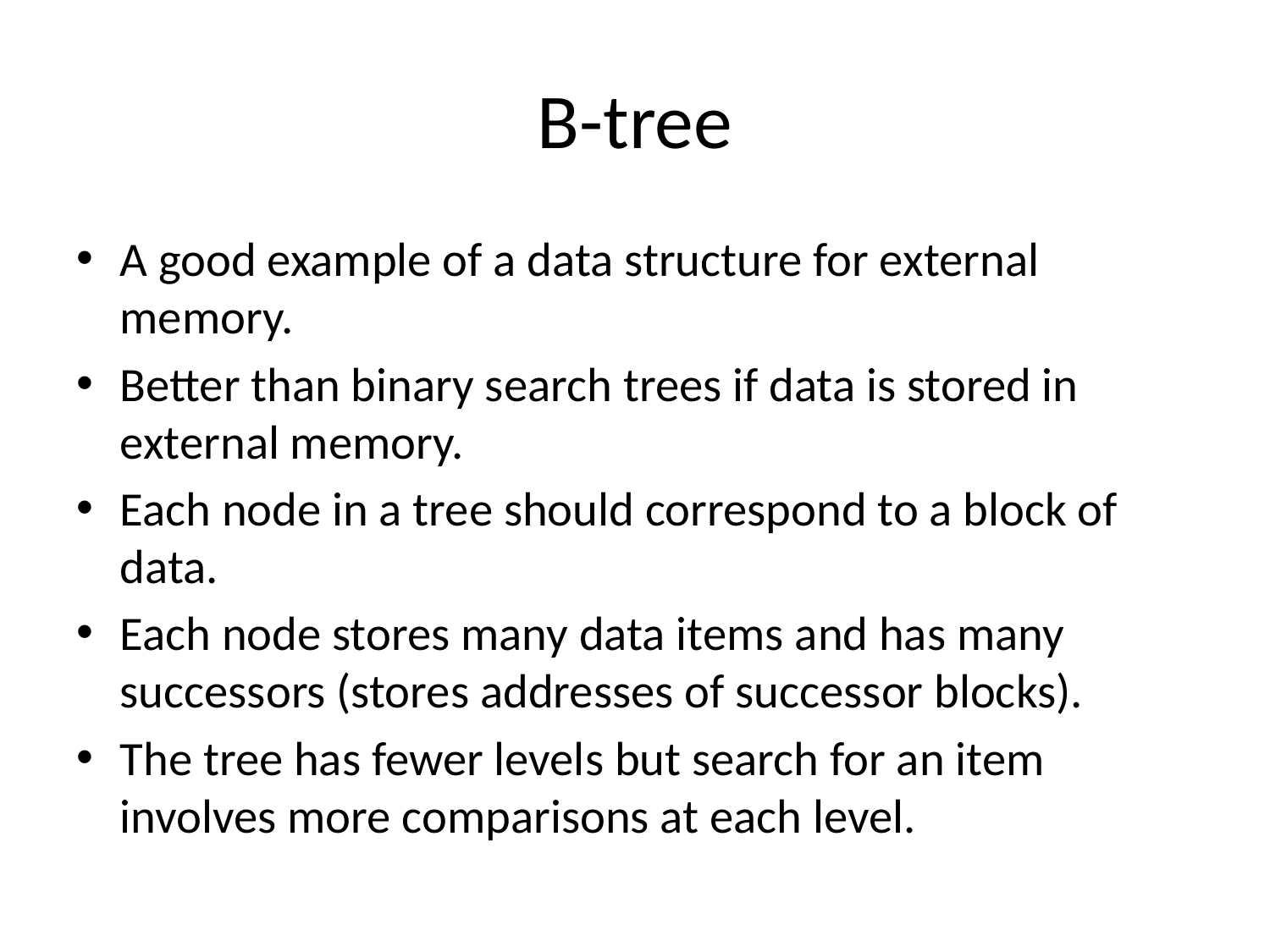

# B-tree
A good example of a data structure for external memory.
Better than binary search trees if data is stored in external memory.
Each node in a tree should correspond to a block of data.
Each node stores many data items and has many successors (stores addresses of successor blocks).
The tree has fewer levels but search for an item involves more comparisons at each level.